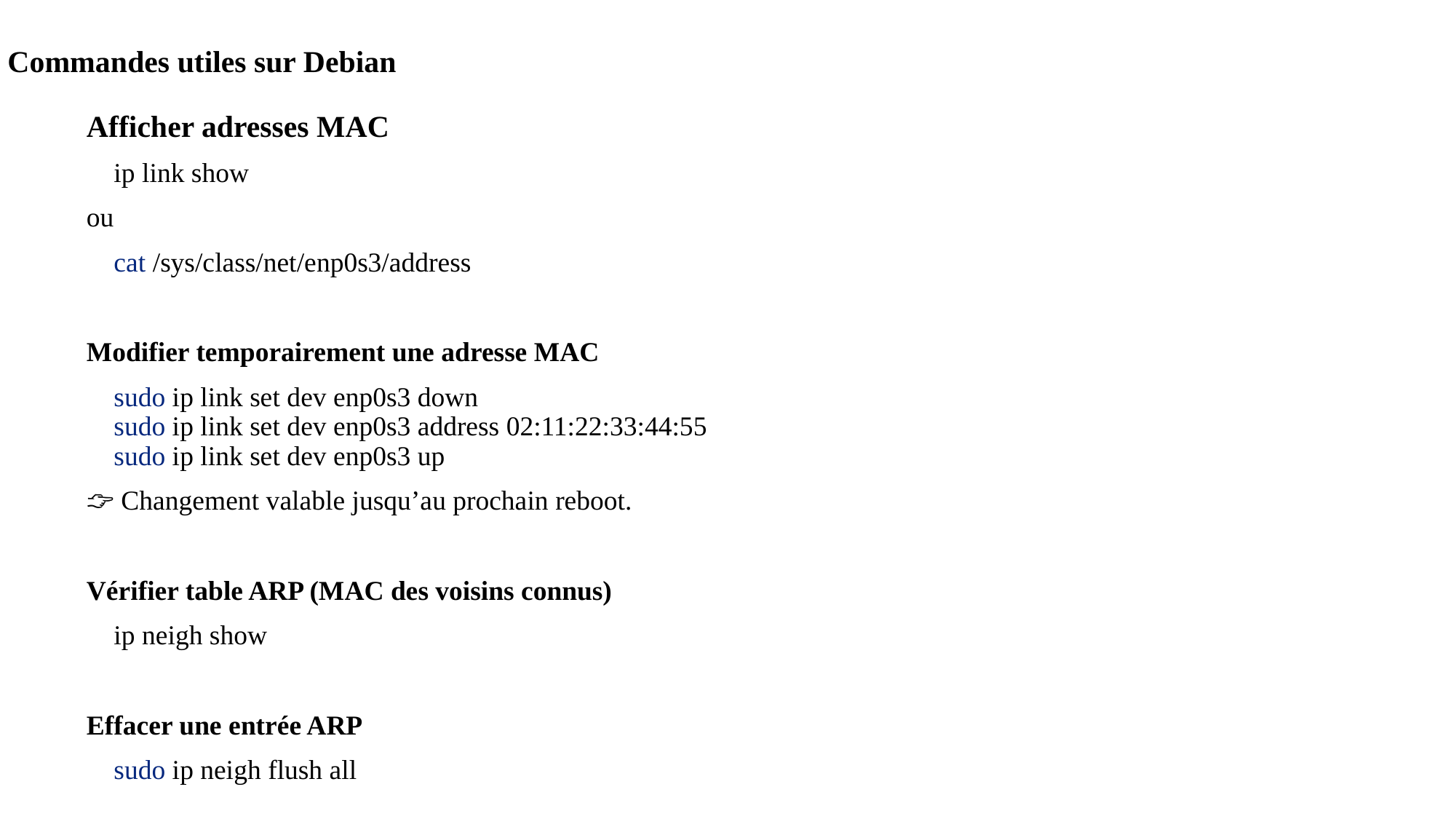

# Commandes utiles sur Debian
Afficher adresses MAC
ip link show
ou
cat /sys/class/net/enp0s3/address
Modifier temporairement une adresse MAC
sudo ip link set dev enp0s3 down
sudo ip link set dev enp0s3 address 02:11:22:33:44:55
sudo ip link set dev enp0s3 up
👉 Changement valable jusqu’au prochain reboot.
Vérifier table ARP (MAC des voisins connus)
ip neigh show
Effacer une entrée ARP
sudo ip neigh flush all